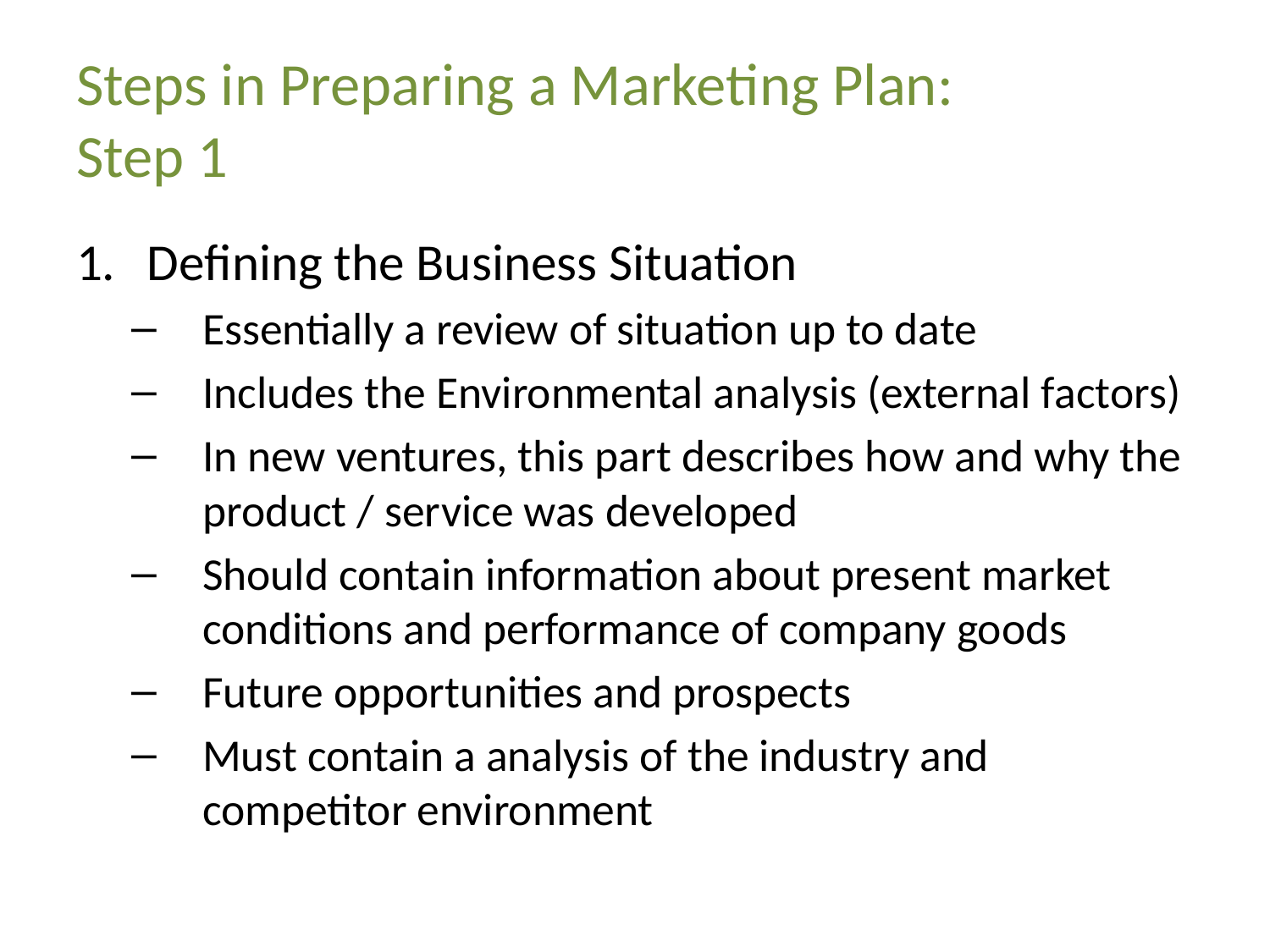

# Steps in Preparing a Marketing Plan: Step 1
Defining the Business Situation
Essentially a review of situation up to date
Includes the Environmental analysis (external factors)
In new ventures, this part describes how and why the product / service was developed
Should contain information about present market conditions and performance of company goods
Future opportunities and prospects
Must contain a analysis of the industry and competitor environment